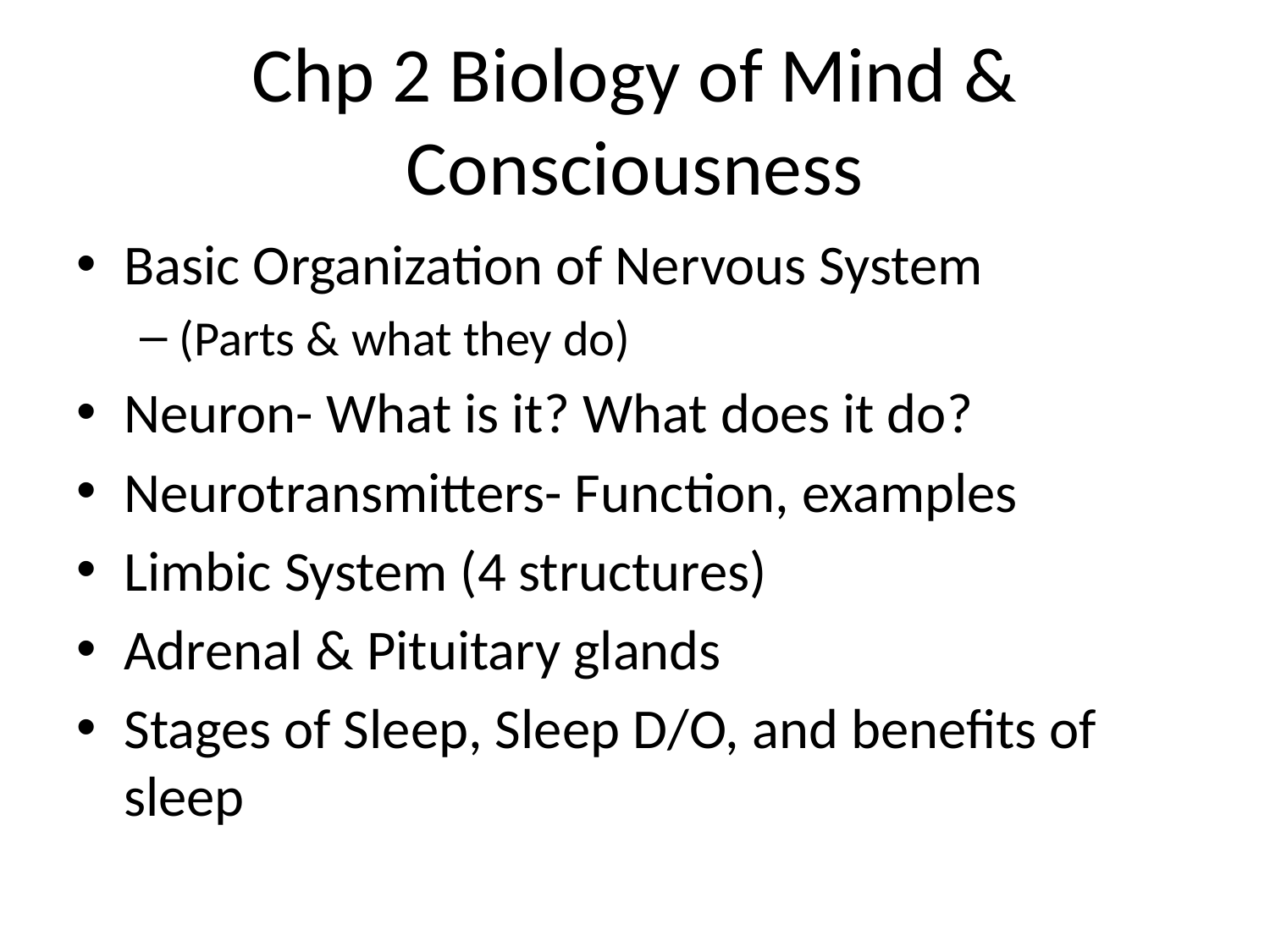

# Chp 2 Biology of Mind & Consciousness
Basic Organization of Nervous System
(Parts & what they do)
Neuron- What is it? What does it do?
Neurotransmitters- Function, examples
Limbic System (4 structures)
Adrenal & Pituitary glands
Stages of Sleep, Sleep D/O, and benefits of sleep